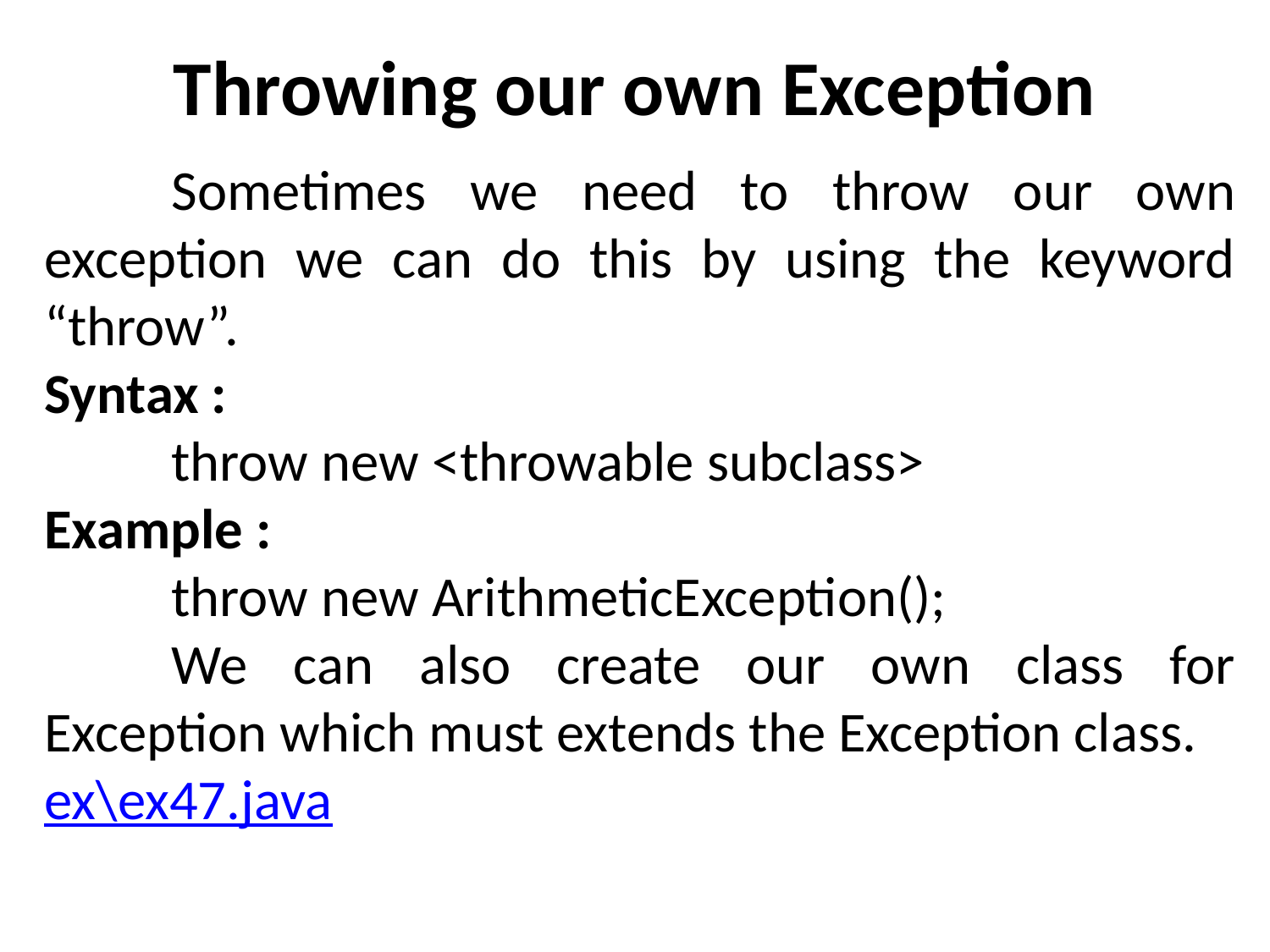

# Throwing our own Exception
	Sometimes we need to throw our own exception we can do this by using the keyword “throw”.
Syntax :
	throw new <throwable subclass>
Example :
	throw new ArithmeticException();
	We can also create our own class for Exception which must extends the Exception class.
ex\ex47.java